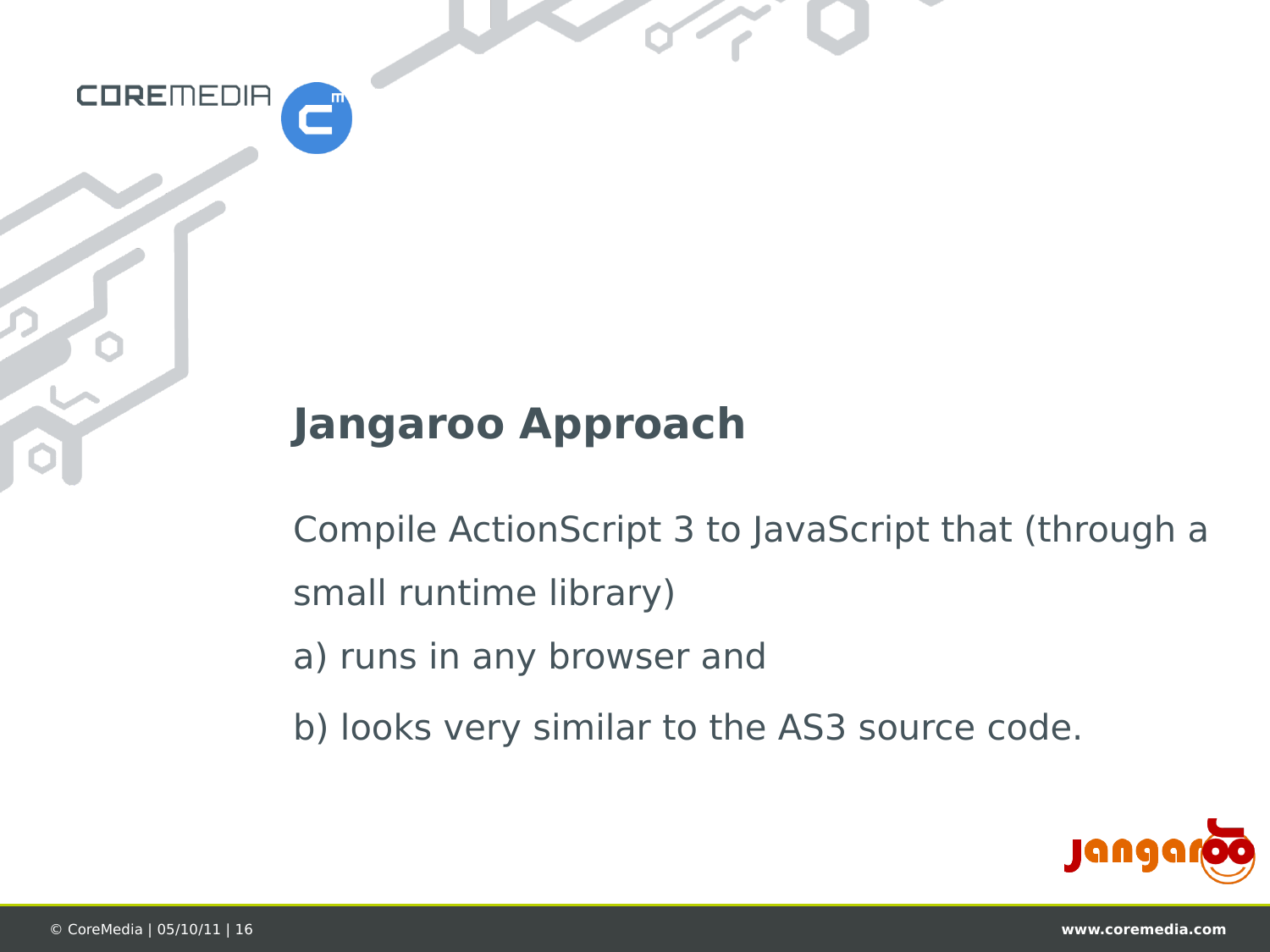

# Jangaroo Approach
Compile ActionScript 3 to JavaScript that (through a small runtime library)
a) runs in any browser and
b) looks very similar to the AS3 source code.